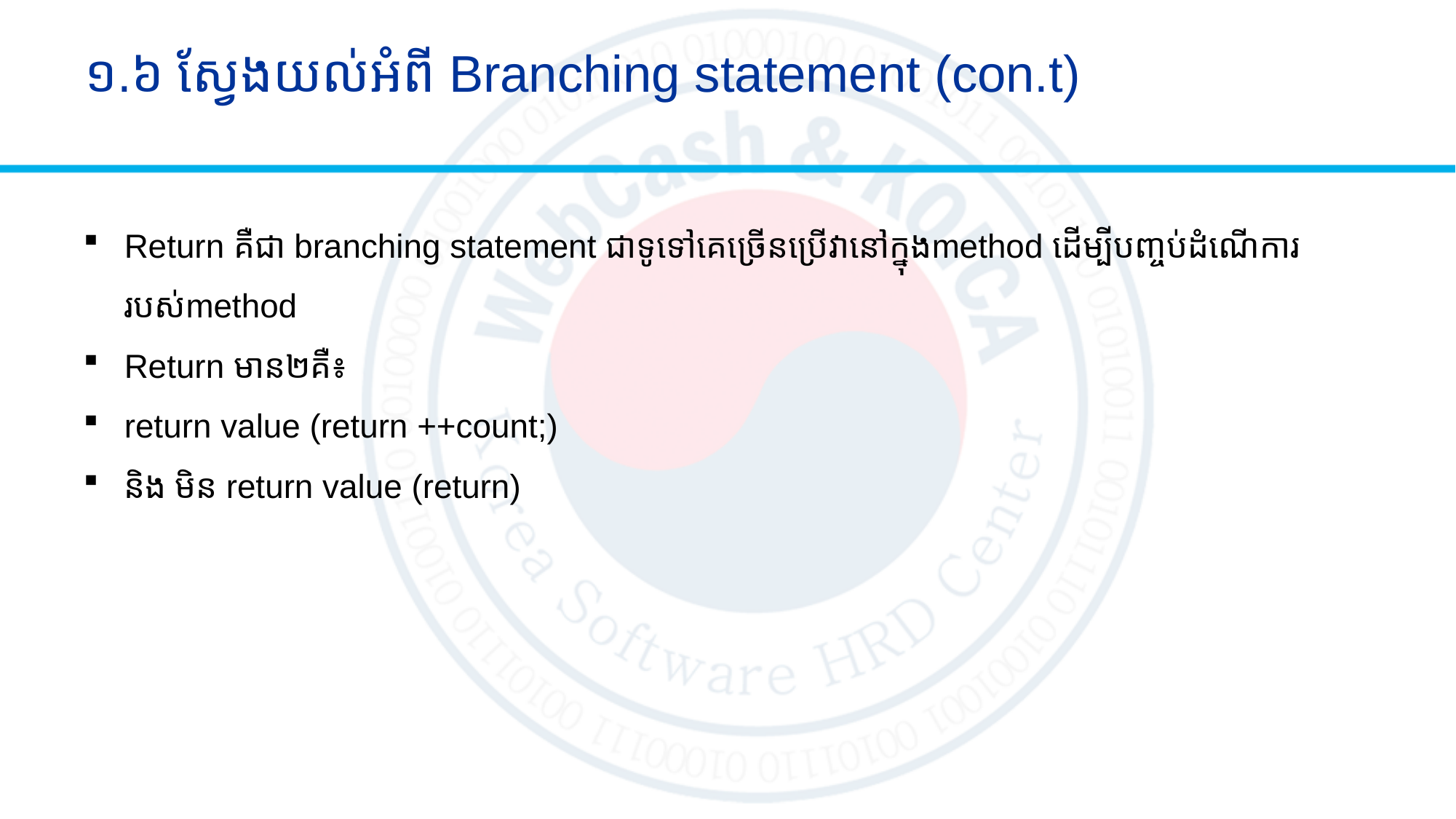

# ១.៦ ស្វែងយល់អំពី Branching statement (con.t)
Return គឺជា branching statement ជាទូទៅគេច្រើនប្រើវានៅក្នុងmethod ដើម្បីបញ្ចប់ដំណើការរបស់method
Return មាន២គឺ៖​​
return value (return ++count;)
និង មិន return value (return)